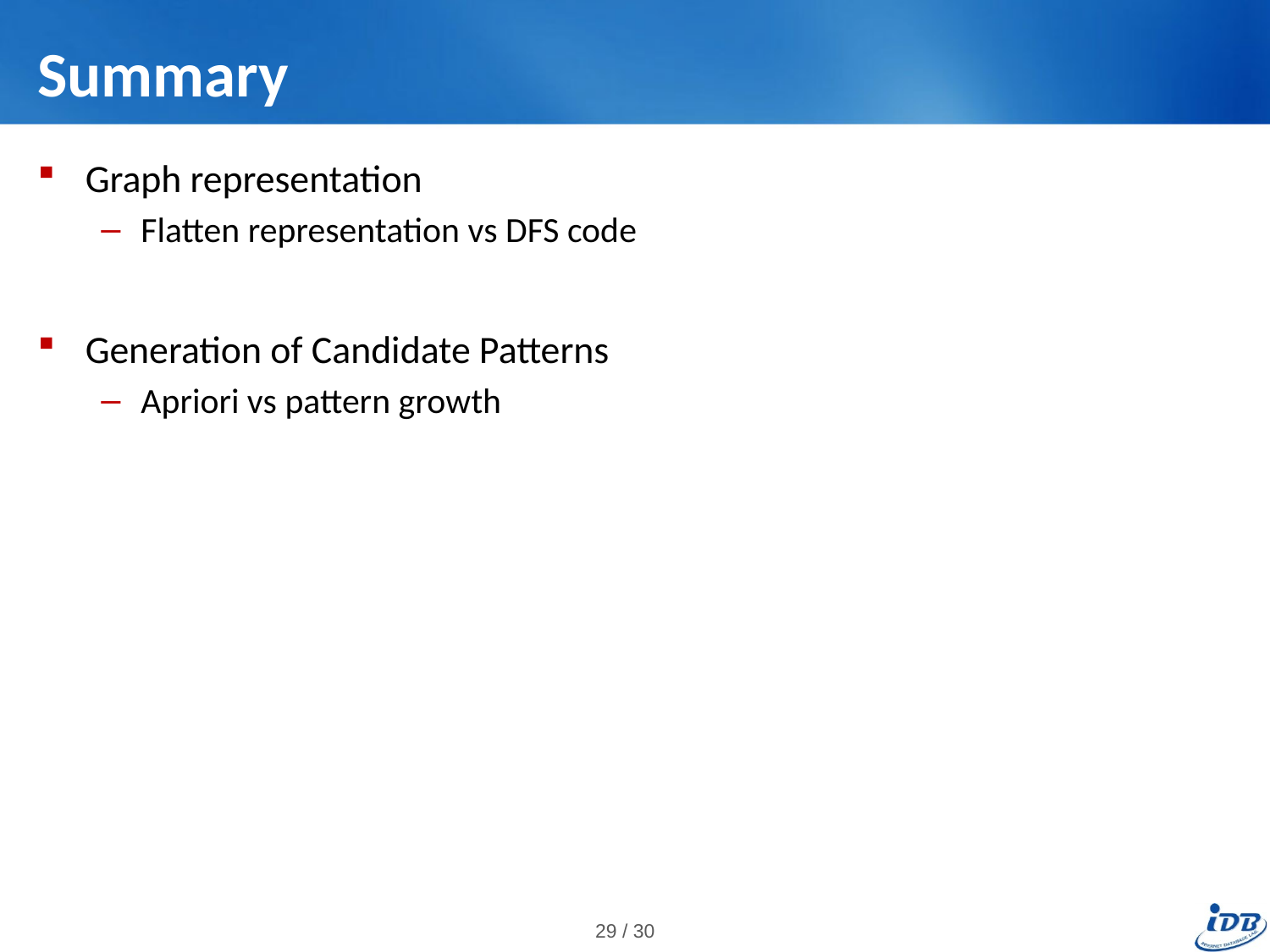

# Summary
Graph representation
Flatten representation vs DFS code

Generation of Candidate Patterns
Apriori vs pattern growth